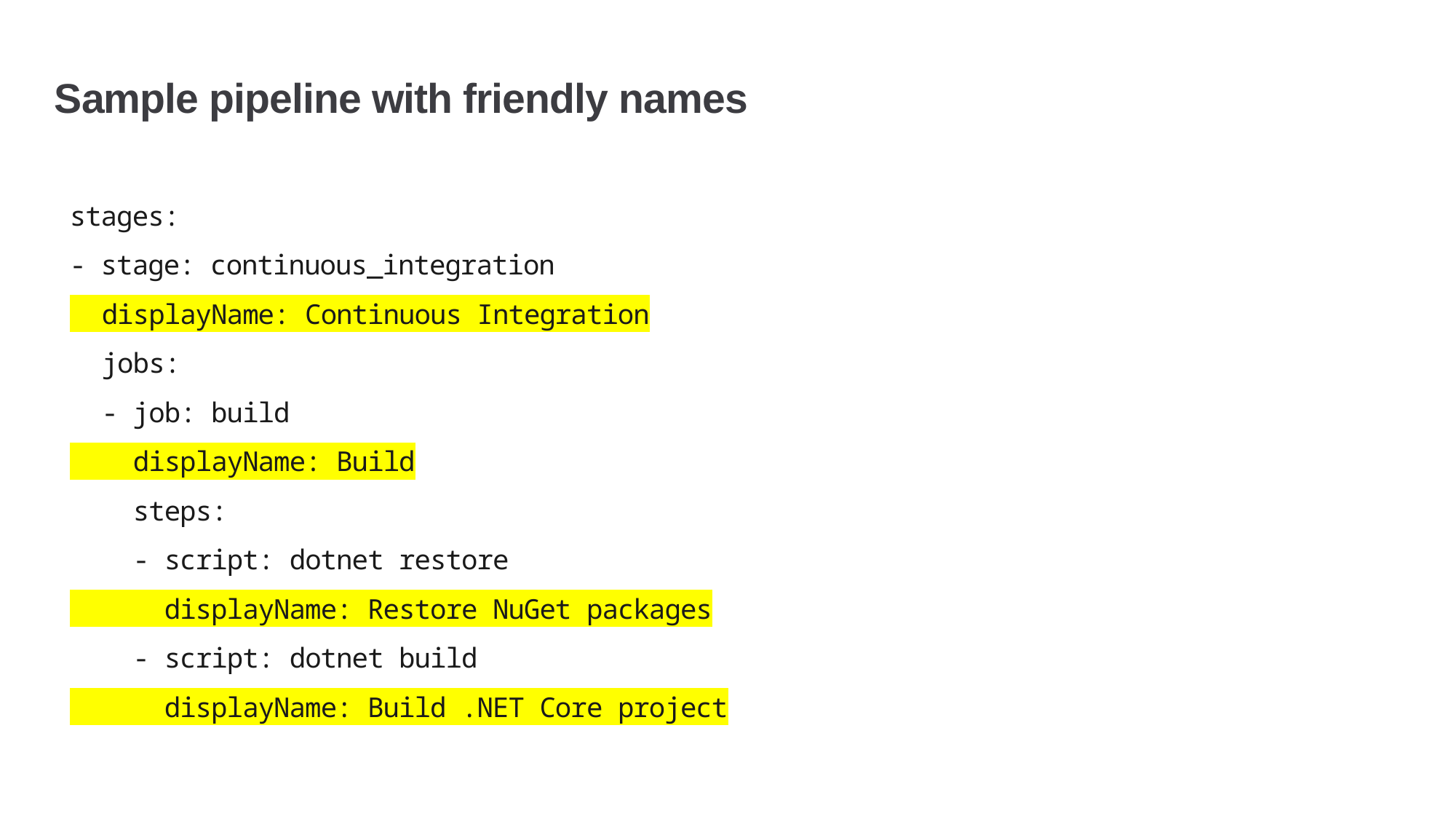

# Sample pipeline with friendly names
stages:
- stage: continuous_integration
  displayName: Continuous Integration
  jobs:
  - job: build
    displayName: Build
    steps:
    - script: dotnet restore
      displayName: Restore NuGet packages
    - script: dotnet build
      displayName: Build .NET Core project